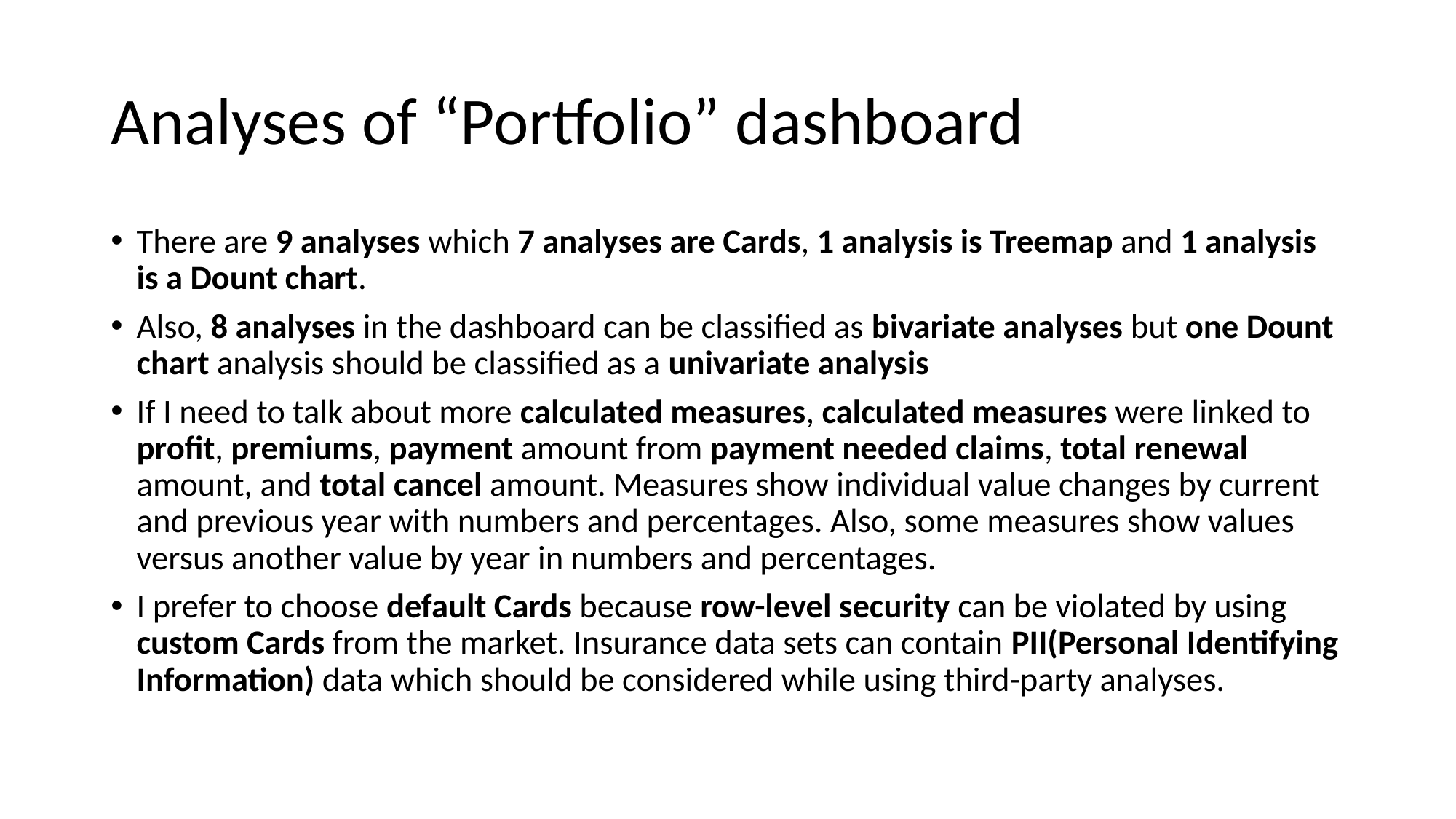

# Analyses of “Portfolio” dashboard
There are 9 analyses which 7 analyses are Cards, 1 analysis is Treemap and 1 analysis is a Dount chart.
Also, 8 analyses in the dashboard can be classified as bivariate analyses but one Dount chart analysis should be classified as a univariate analysis
If I need to talk about more calculated measures, calculated measures were linked to profit, premiums, payment amount from payment needed claims, total renewal amount, and total cancel amount. Measures show individual value changes by current and previous year with numbers and percentages. Also, some measures show values versus another value by year in numbers and percentages.
I prefer to choose default Cards because row-level security can be violated by using custom Cards from the market. Insurance data sets can contain PII(Personal Identifying Information) data which should be considered while using third-party analyses.